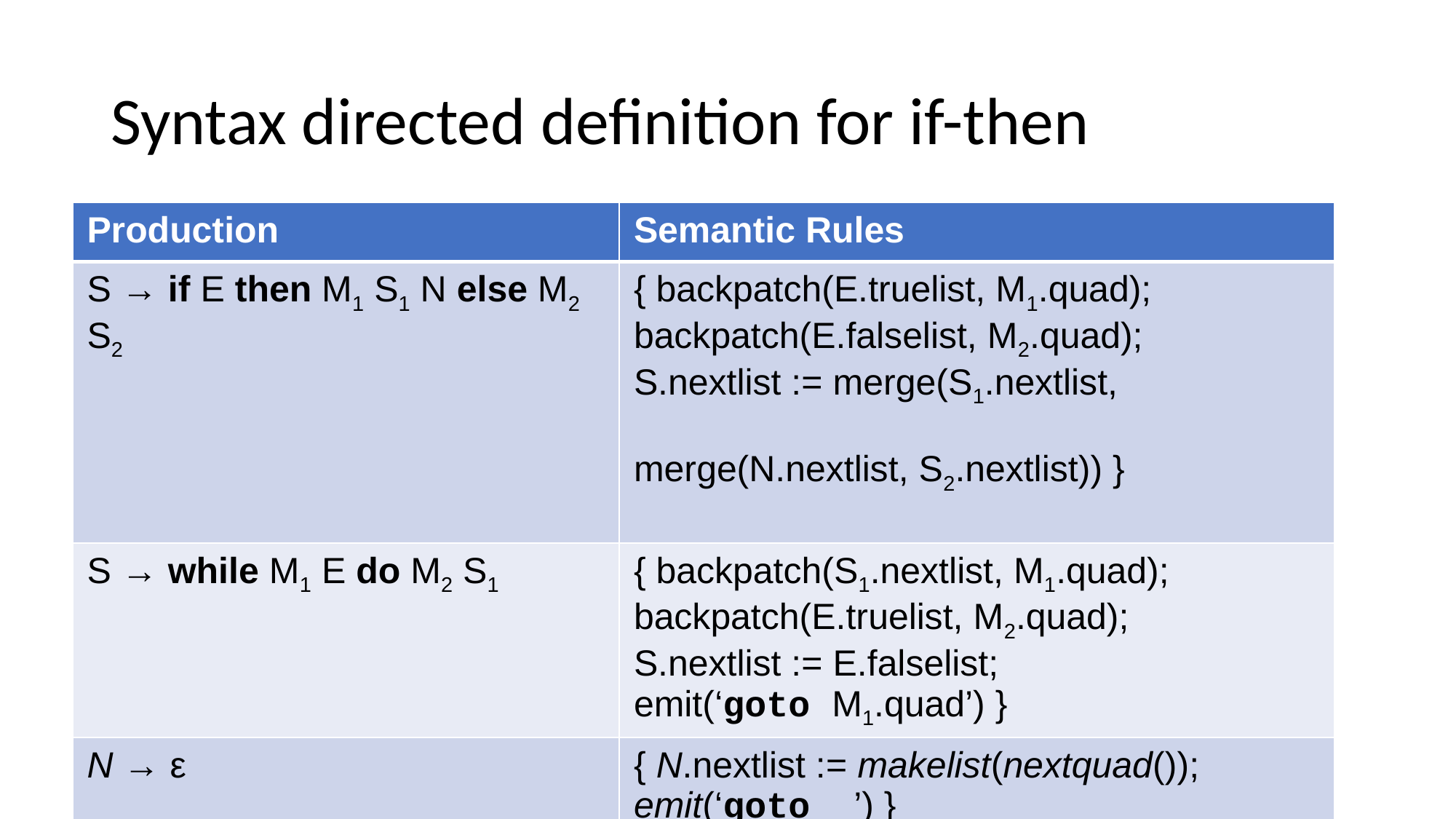

# Syntax directed definition for if-then
| Production | Semantic Rules |
| --- | --- |
| S → if E then M1 S1 N else M2 S2 | { backpatch(E.truelist, M1.quad); backpatch(E.falselist, M2.quad); S.nextlist := merge(S1.nextlist, merge(N.nextlist, S2.nextlist)) } |
| S → while M1 E do M2 S1 | { backpatch(S1.nextlist, M1.quad); backpatch(E.truelist, M2.quad); S.nextlist := E.falselist; emit(‘goto M1.quad’) } |
| N → ε | { N.nextlist := makelist(nextquad()); emit(‘goto \_’) } |